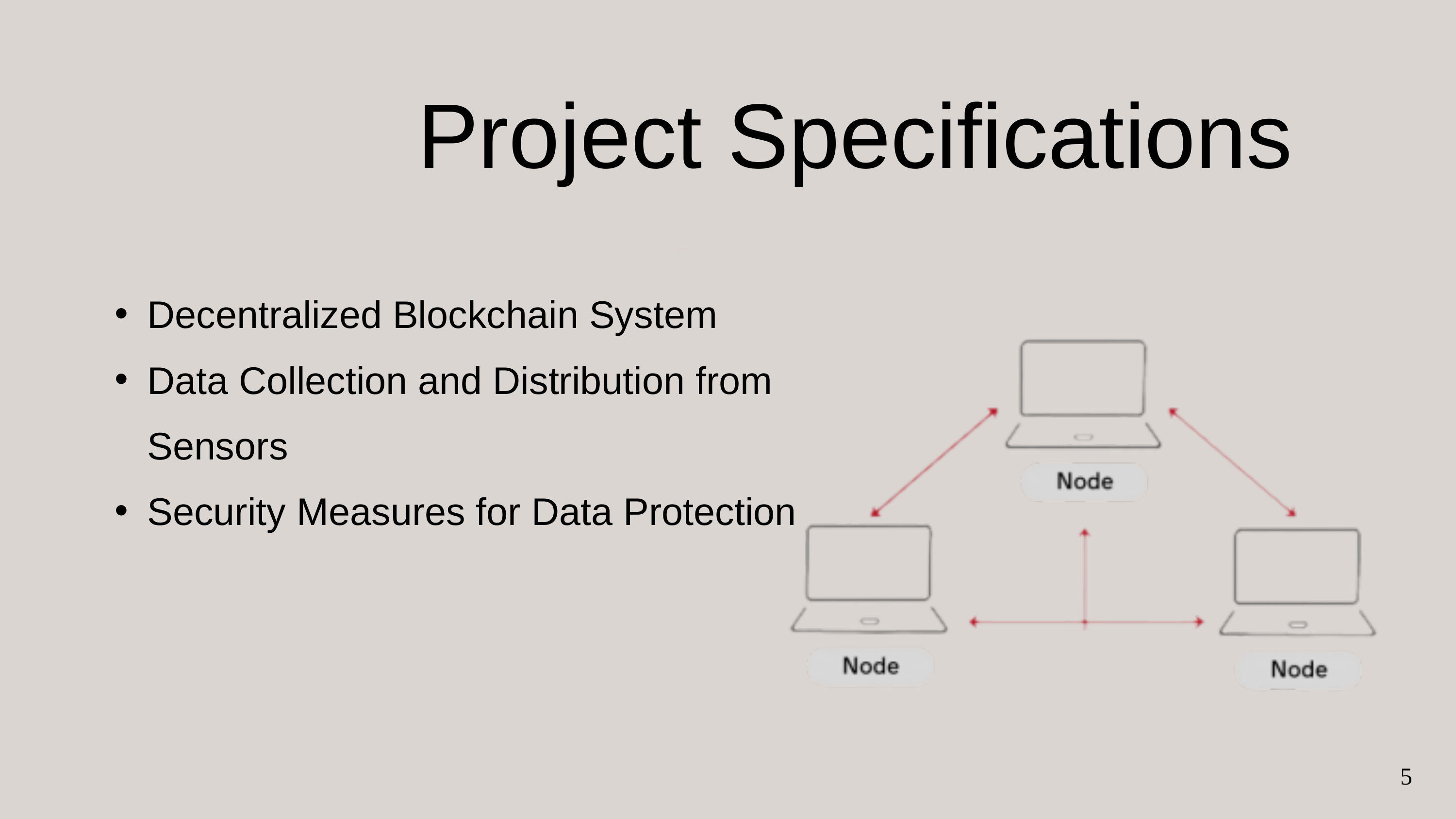

Project Specifications

Decentralized Blockchain System
Data Collection and Distribution from Sensors
Security Measures for Data Protection
5